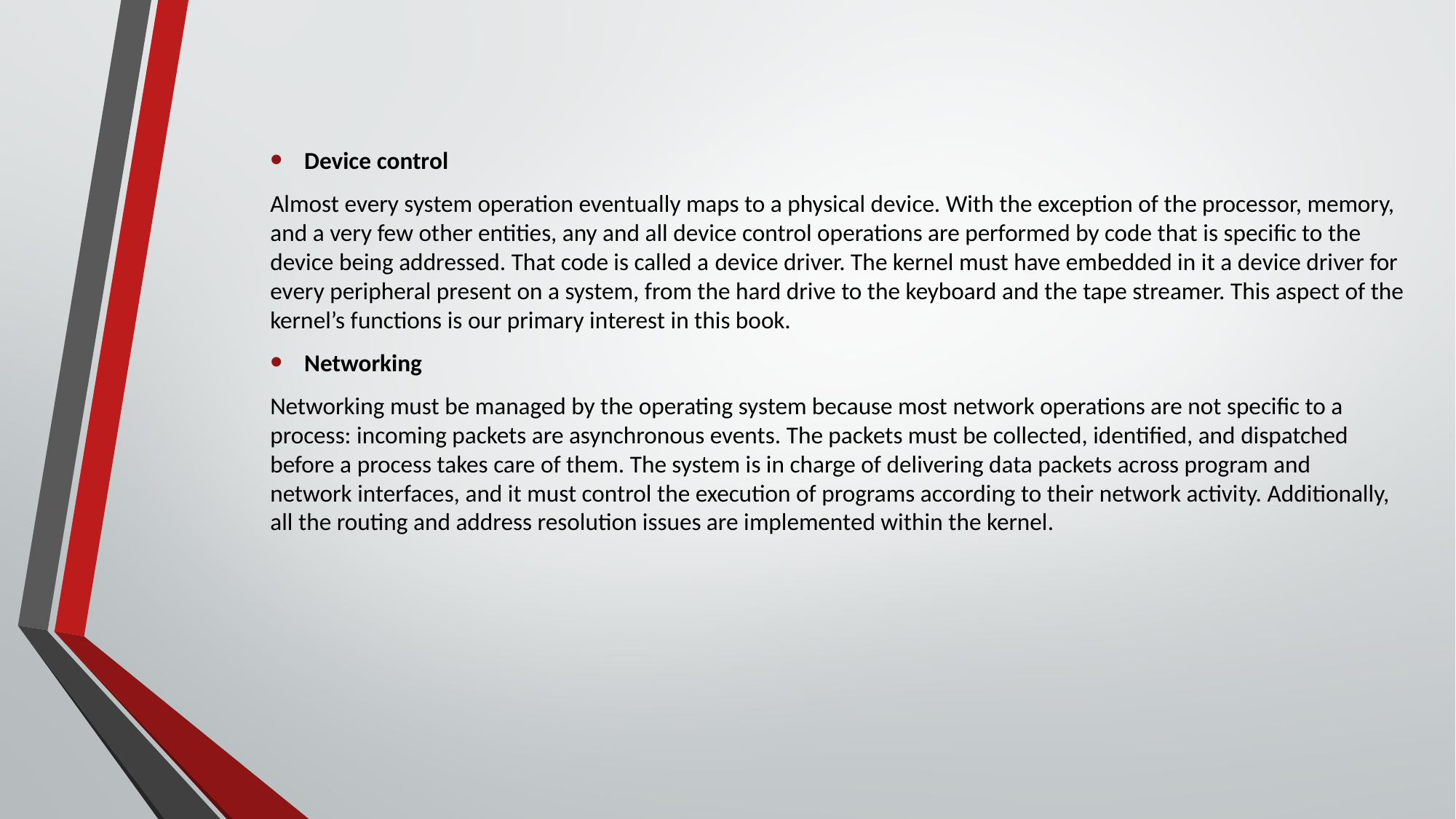

Device control
Almost every system operation eventually maps to a physical device. With the exception of the processor, memory, and a very few other entities, any and all device control operations are performed by code that is specific to the device being addressed. That code is called a device driver. The kernel must have embedded in it a device driver for every peripheral present on a system, from the hard drive to the keyboard and the tape streamer. This aspect of the kernel’s functions is our primary interest in this book.
Networking
Networking must be managed by the operating system because most network operations are not specific to a process: incoming packets are asynchronous events. The packets must be collected, identified, and dispatched before a process takes care of them. The system is in charge of delivering data packets across program and network interfaces, and it must control the execution of programs according to their network activity. Additionally, all the routing and address resolution issues are implemented within the kernel.